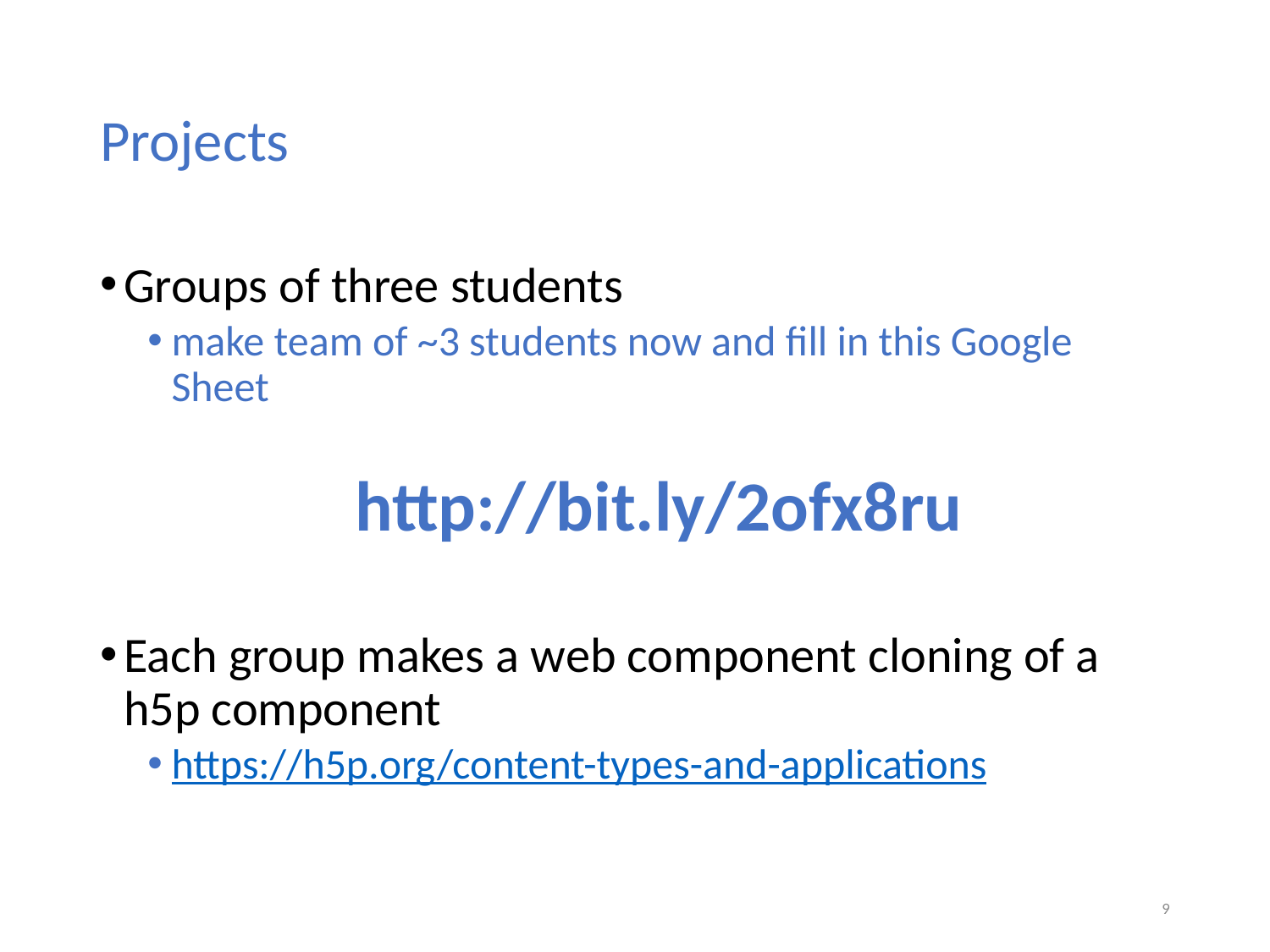

# Projects
Groups of three students
make team of ~3 students now and fill in this Google Sheet

http://bit.ly/2ofx8ru

Each group makes a web component cloning of a h5p component
https://h5p.org/content-types-and-applications

9